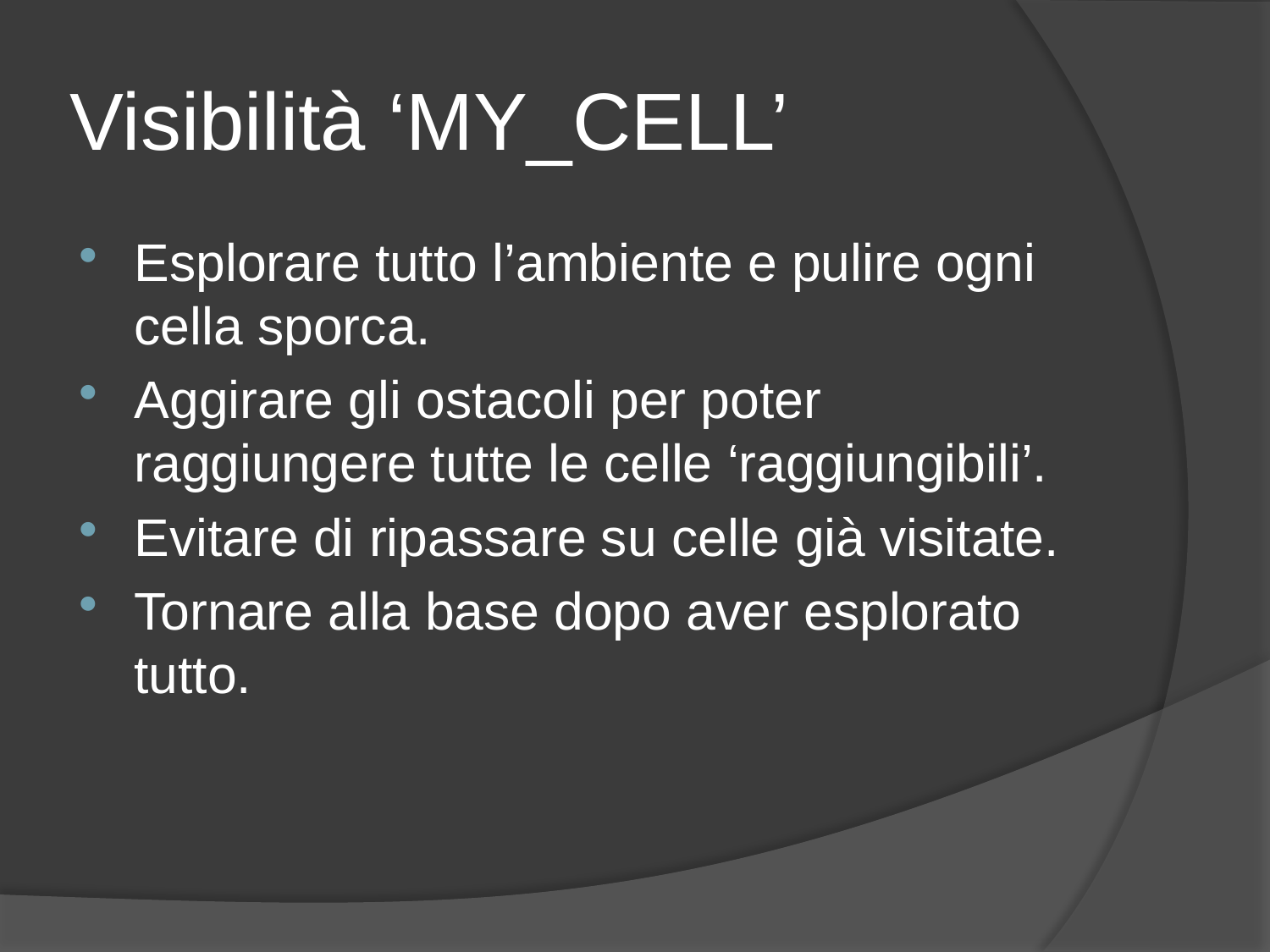

# Visibilità ‘MY_CELL’
Esplorare tutto l’ambiente e pulire ogni cella sporca.
Aggirare gli ostacoli per poter raggiungere tutte le celle ‘raggiungibili’.
Evitare di ripassare su celle già visitate.
Tornare alla base dopo aver esplorato tutto.